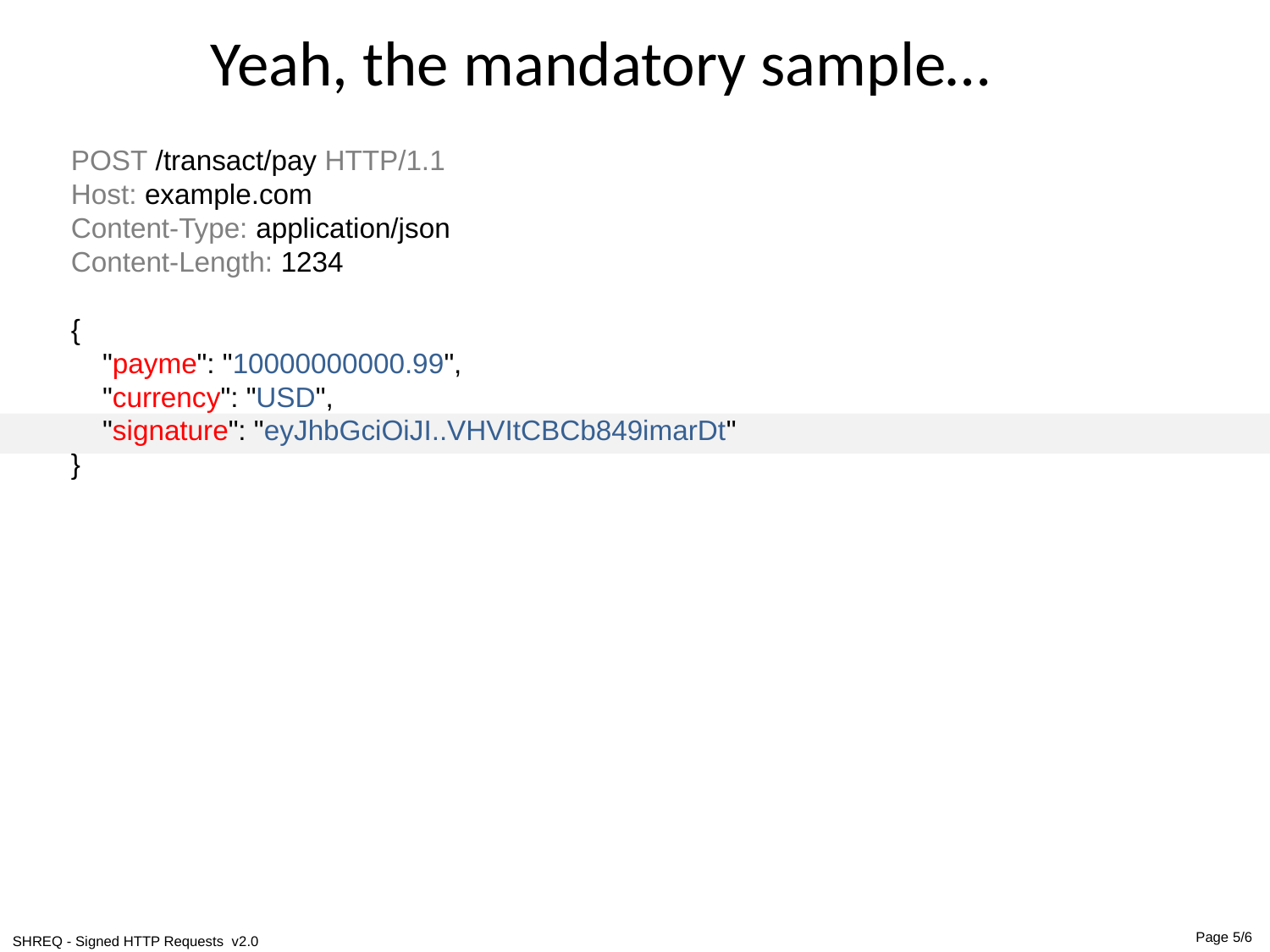

Yeah, the mandatory sample…
POST /transact/pay HTTP/1.1
Host: example.com
Content-Type: application/json
Content-Length: 1234

{
    "payme": "10000000000.99",
    "currency": "USD",
    "signature": "eyJhbGciOiJI..VHVItCBCb849imarDt"
}